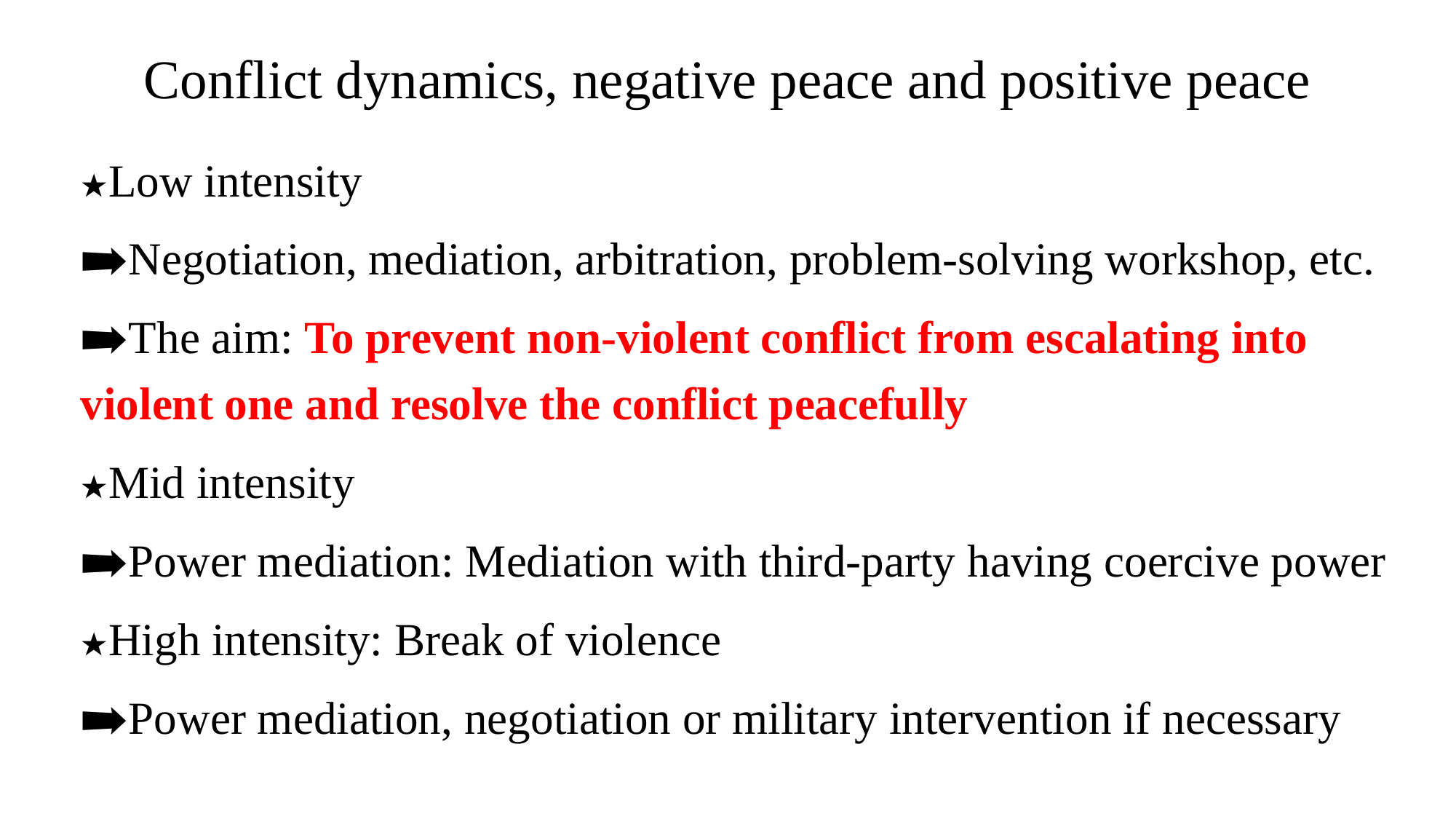

# Conflict dynamics, negative peace and positive peace
★Low intensity
➡Negotiation, mediation, arbitration, problem-solving workshop, etc.
➡The aim: To prevent non-violent conflict from escalating into violent one and resolve the conflict peacefully
★Mid intensity
➡Power mediation: Mediation with third-party having coercive power
★High intensity: Break of violence
➡Power mediation, negotiation or military intervention if necessary